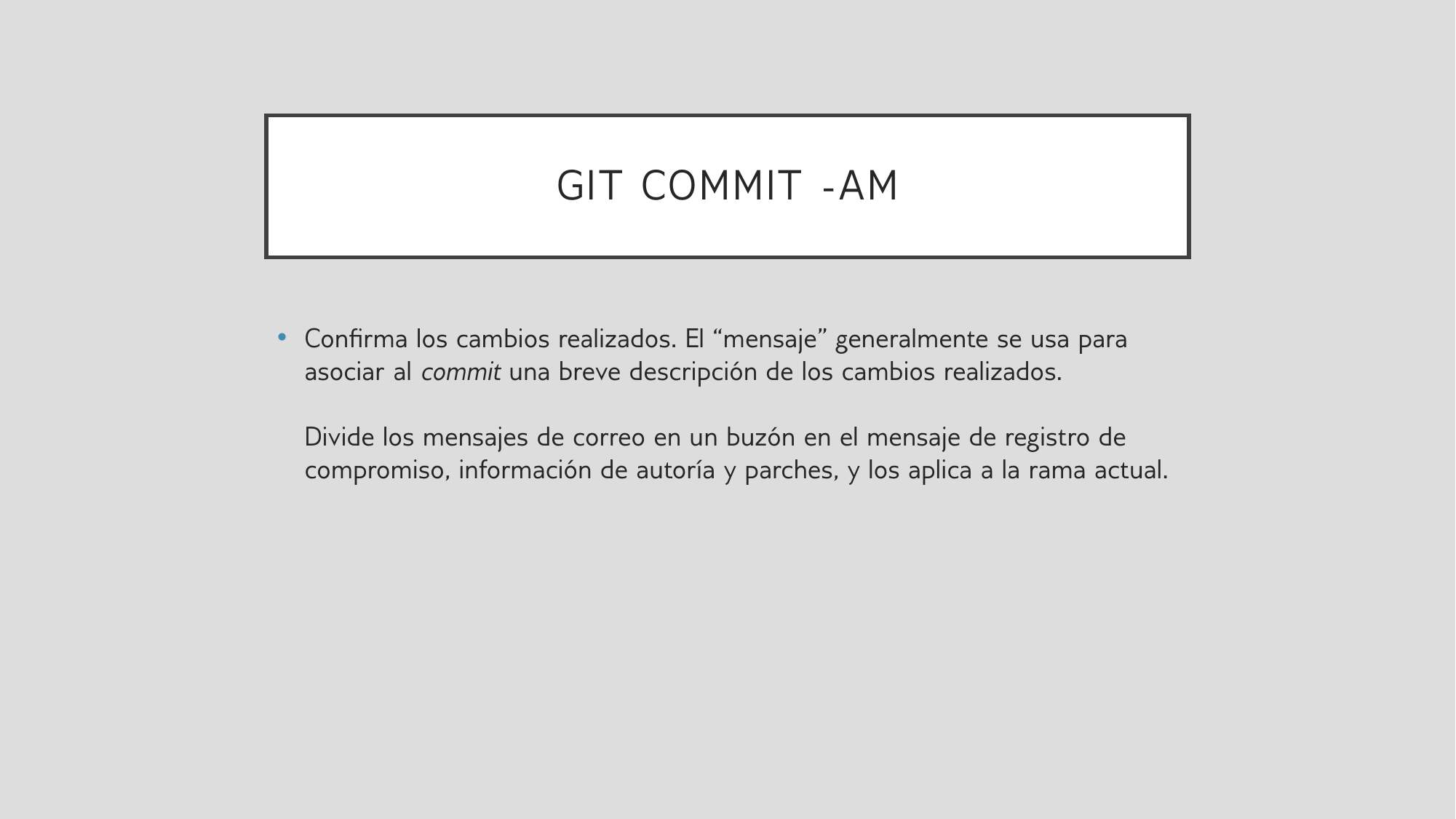

# git commit -am
Confirma los cambios realizados. El “mensaje” generalmente se usa para asociar al commit una breve descripción de los cambios realizados.
Divide los mensajes de correo en un buzón en el mensaje de registro de compromiso, información de autoría y parches, y los aplica a la rama actual.